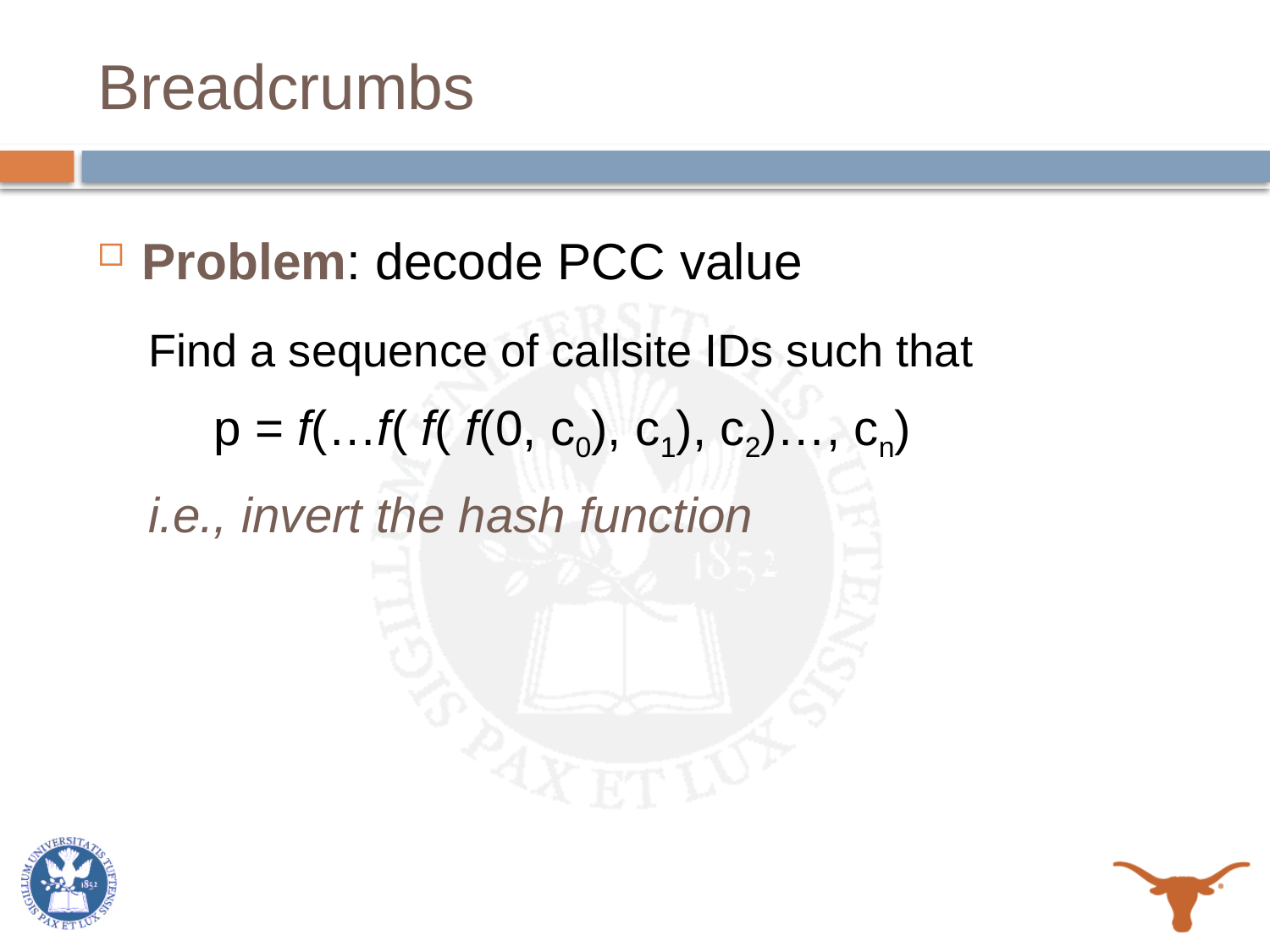

# Breadcrumbs
Problem: decode PCC value
Find a sequence of callsite IDs such that
	  p = f(…f( f( f(0, c0), c1), c2)…, cn)
i.e., invert the hash function